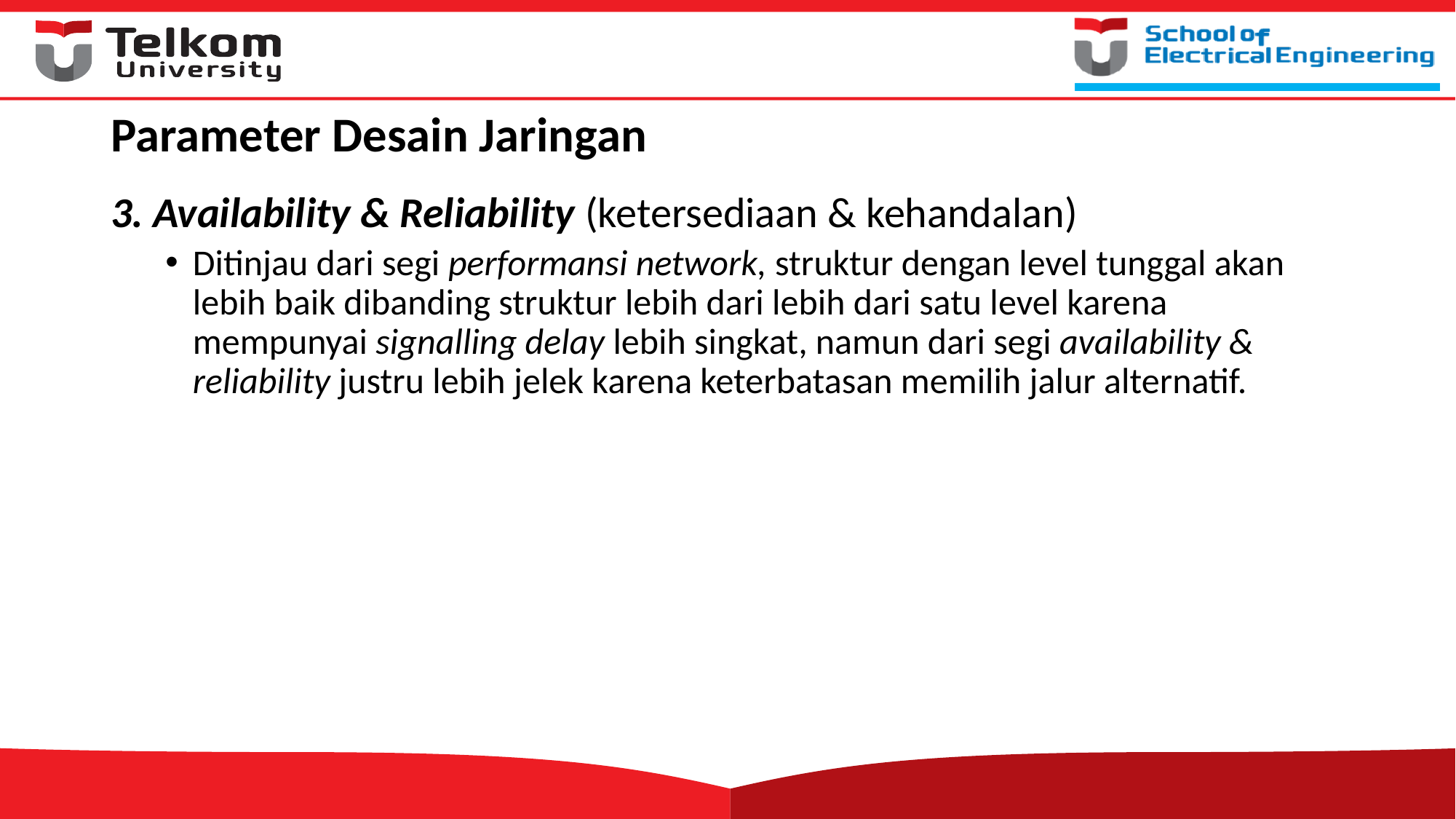

# Parameter Desain Jaringan
3. Availability & Reliability (ketersediaan & kehandalan)
Ditinjau dari segi performansi network, struktur dengan level tunggal akan lebih baik dibanding struktur lebih dari lebih dari satu level karena mempunyai signalling delay lebih singkat, namun dari segi availability & reliability justru lebih jelek karena keterbatasan memilih jalur alternatif.